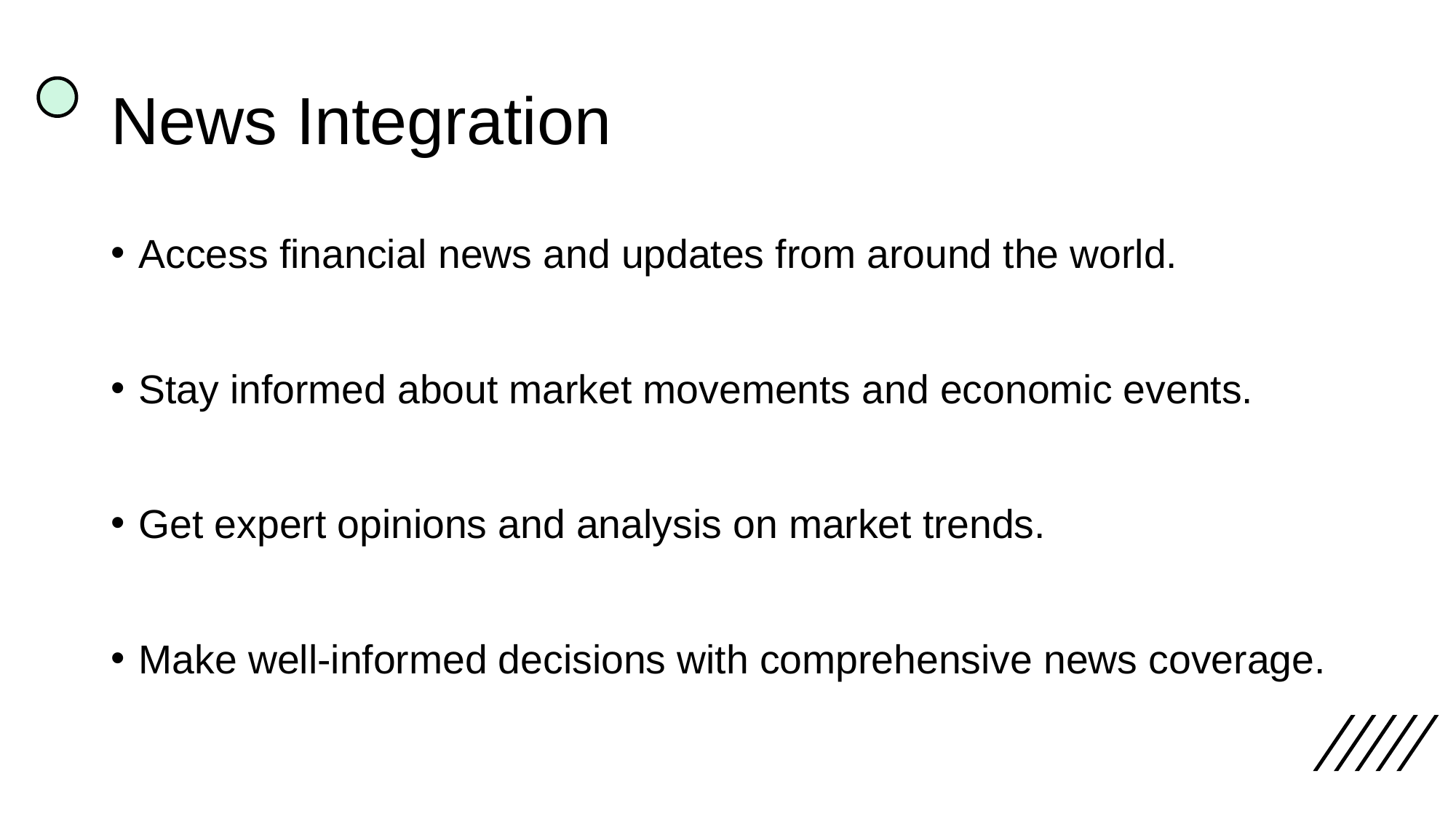

# News Integration
Access financial news and updates from around the world.

Stay informed about market movements and economic events.

Get expert opinions and analysis on market trends.

Make well-informed decisions with comprehensive news coverage.